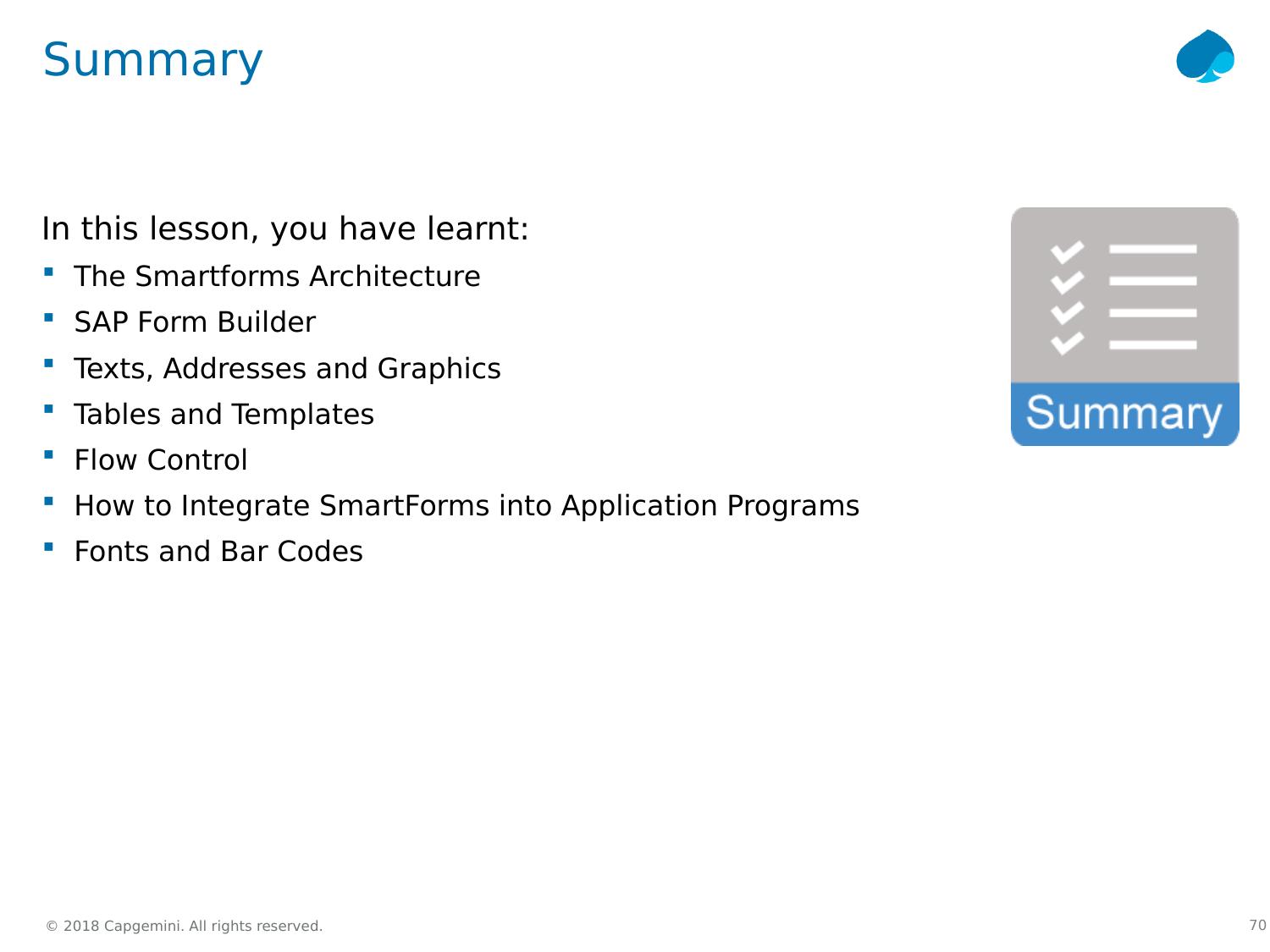

# Summary
In this lesson, you have learnt:
The Smartforms Architecture
SAP Form Builder
Texts, Addresses and Graphics
Tables and Templates
Flow Control
How to Integrate SmartForms into Application Programs
Fonts and Bar Codes